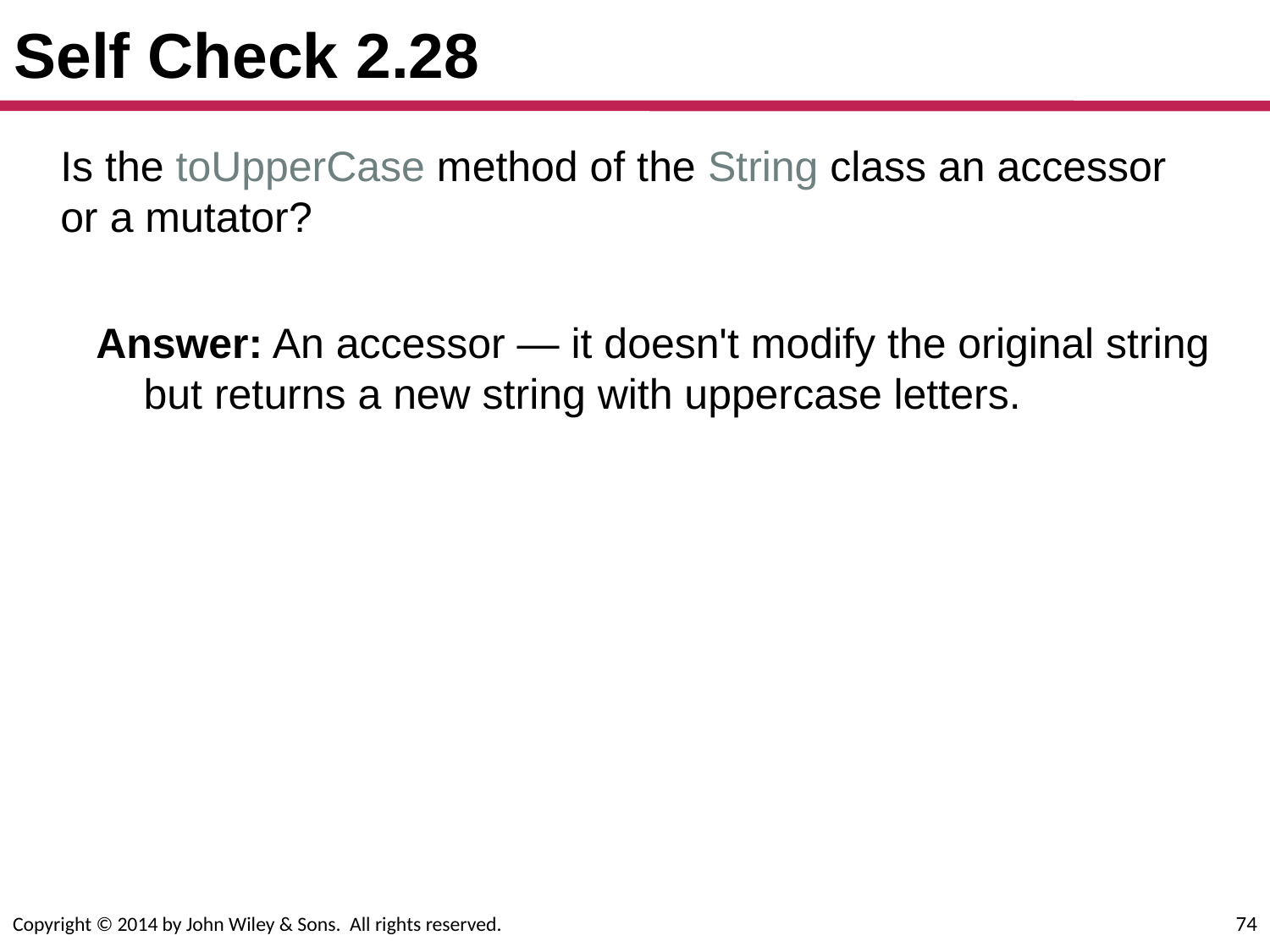

# Self Check 2.28
	Is the toUpperCase method of the String class an accessor or a mutator?
Answer: An accessor — it doesn't modify the original string but returns a new string with uppercase letters.